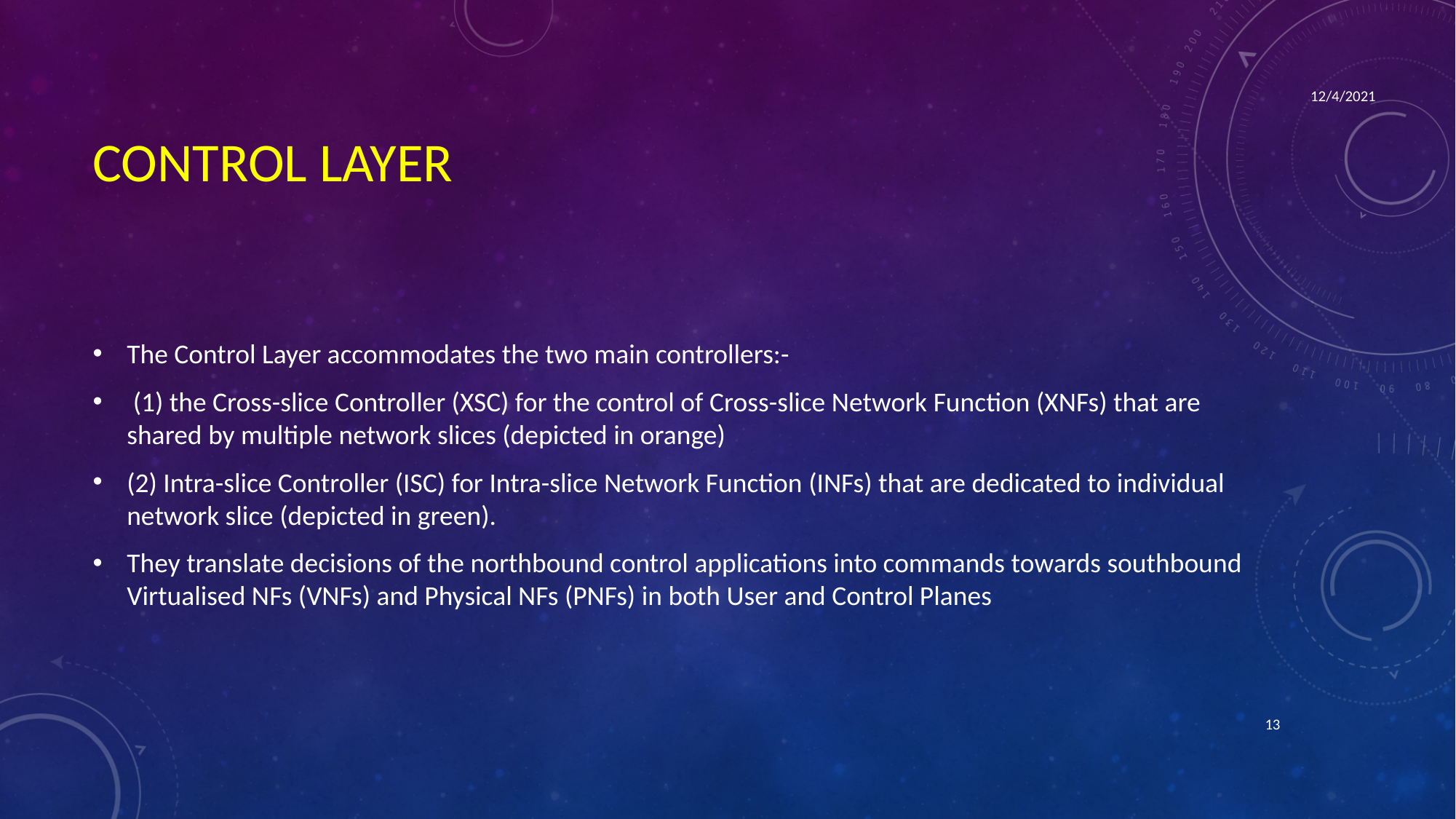

# Control Layer
12/4/2021
The Control Layer accommodates the two main controllers:-
 (1) the Cross-slice Controller (XSC) for the control of Cross-slice Network Function (XNFs) that are shared by multiple network slices (depicted in orange)
(2) Intra-slice Controller (ISC) for Intra-slice Network Function (INFs) that are dedicated to individual network slice (depicted in green).
They translate decisions of the northbound control applications into commands towards southbound Virtualised NFs (VNFs) and Physical NFs (PNFs) in both User and Control Planes
13